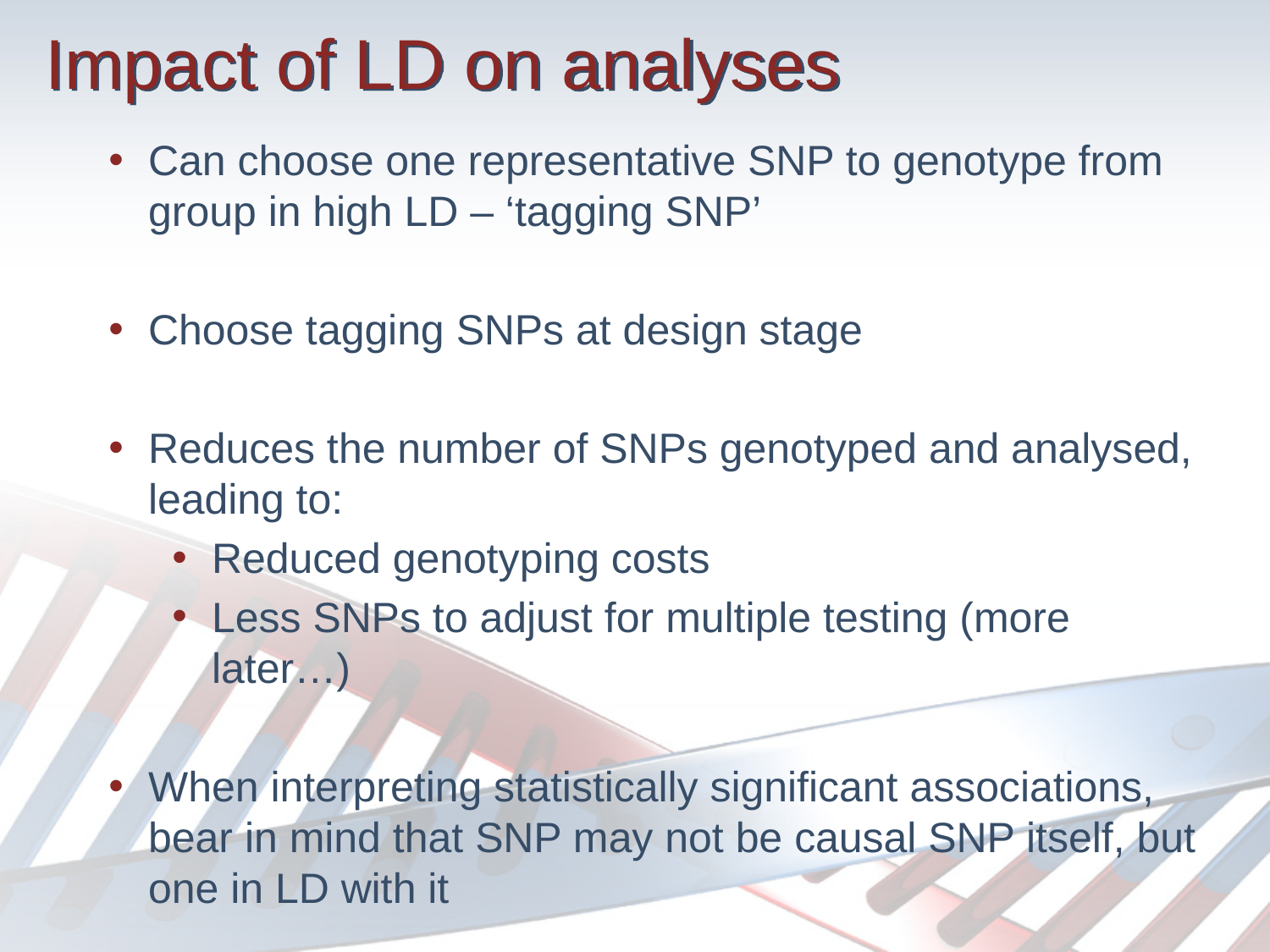

# Impact of LD on analyses

Can choose one representative SNP to genotype from group in high LD – ‘tagging SNP’

Choose tagging SNPs at design stage

Reduces the number of SNPs genotyped and analysed, leading to:
Reduced genotyping costs
Less SNPs to adjust for multiple testing (more later…)

When interpreting statistically significant associations, bear in mind that SNP may not be causal SNP itself, but one in LD with it